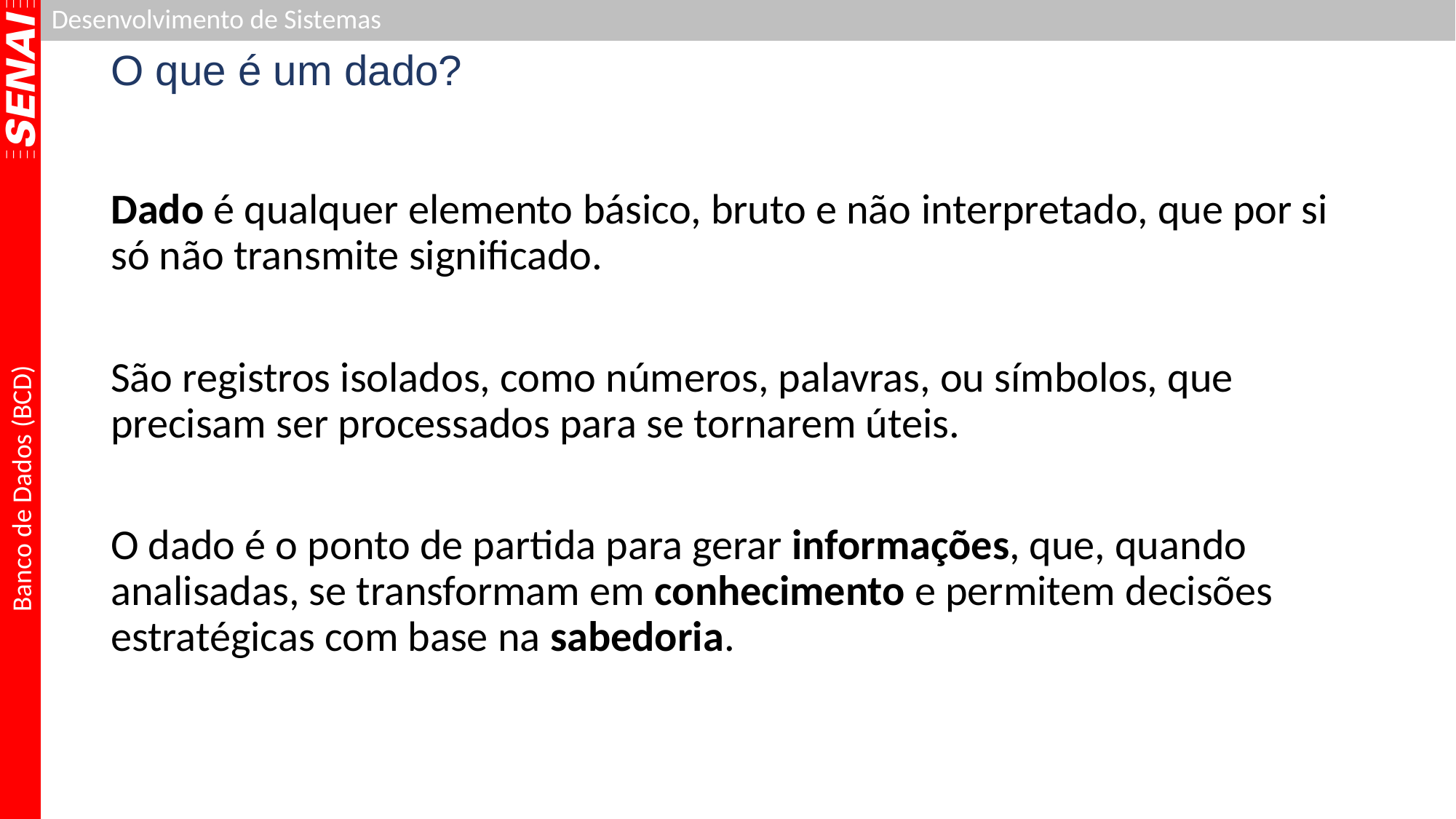

# O que é um dado?
Dado é qualquer elemento básico, bruto e não interpretado, que por si só não transmite significado.

São registros isolados, como números, palavras, ou símbolos, que precisam ser processados para se tornarem úteis.

O dado é o ponto de partida para gerar informações, que, quando analisadas, se transformam em conhecimento e permitem decisões estratégicas com base na sabedoria.